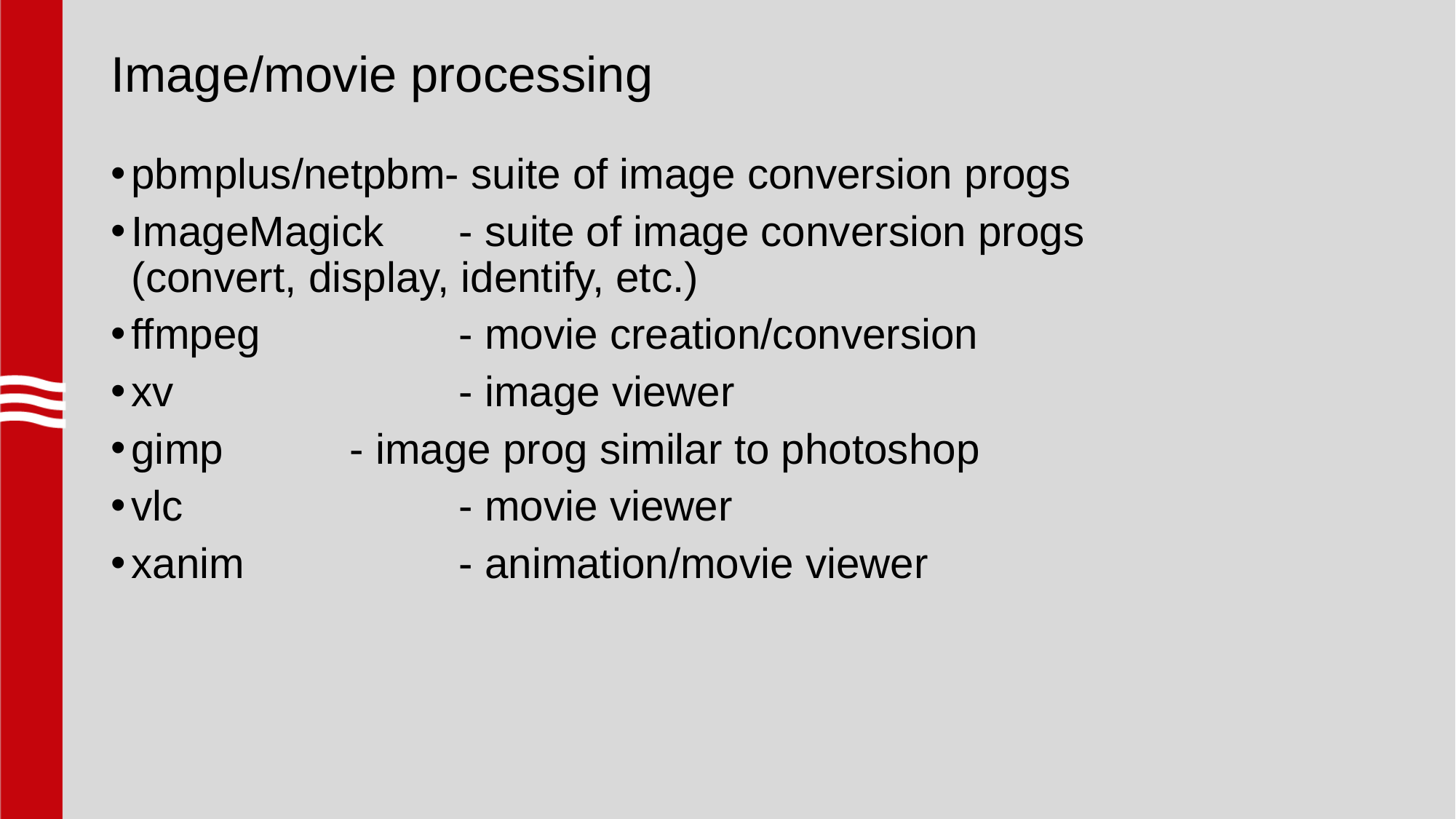

# Image/movie processing
pbmplus/netpbm- suite of image conversion progs
ImageMagick	- suite of image conversion progs
(convert, display, identify, etc.)
ffmpeg 		- movie creation/conversion
xv			- image viewer
gimp		- image prog similar to photoshop
vlc			- movie viewer
xanim		- animation/movie viewer